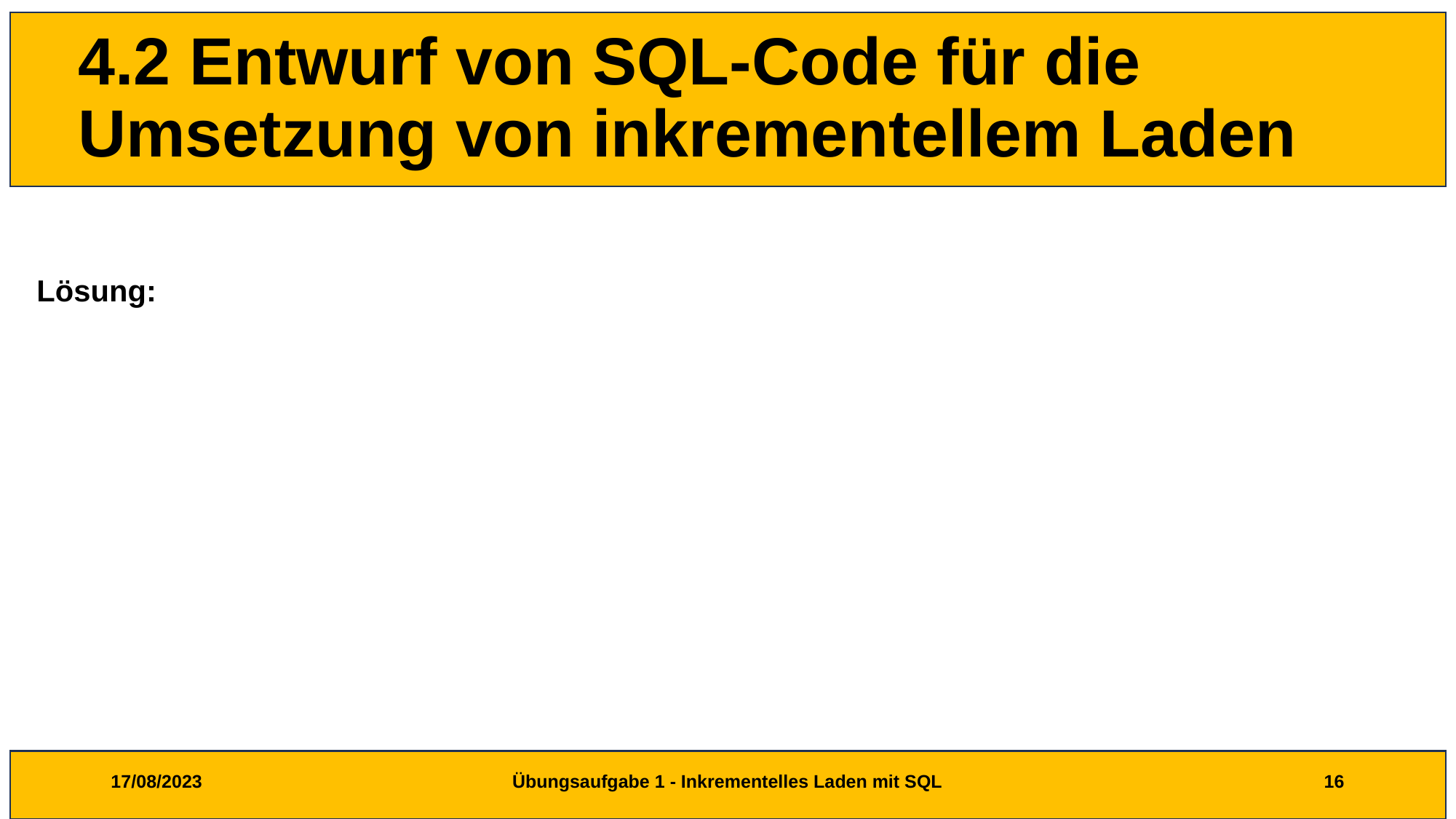

# 4.2 Entwurf von SQL-Code für die Umsetzung von inkrementellem Laden
Lösung:

17/08/2023
Übungsaufgabe 1 - Inkrementelles Laden mit SQL
16